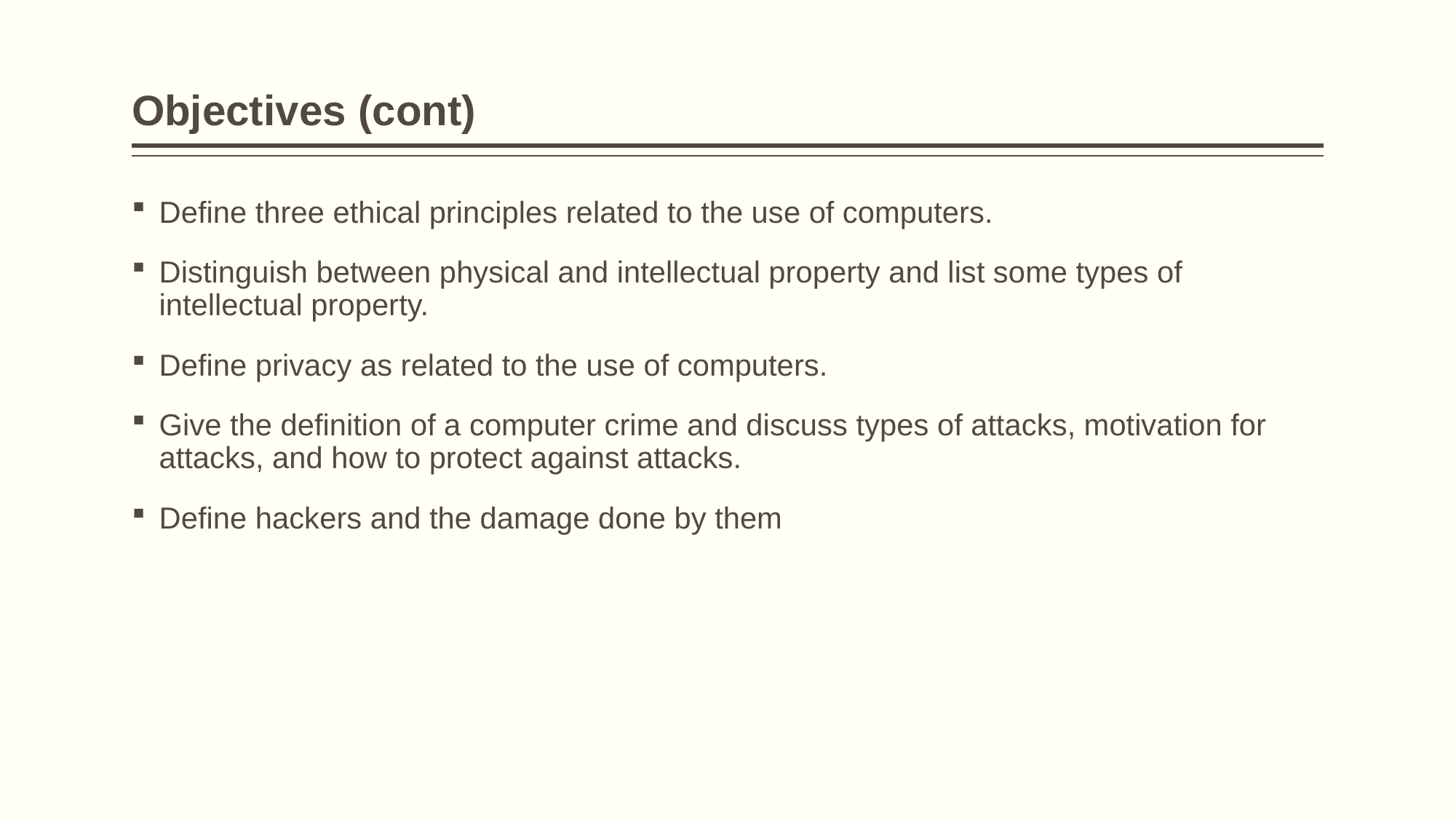

# Objectives (cont)
Define three ethical principles related to the use of computers.
Distinguish between physical and intellectual property and list some types of intellectual property.
Define privacy as related to the use of computers.
Give the definition of a computer crime and discuss types of attacks, motivation for attacks, and how to protect against attacks.
Define hackers and the damage done by them